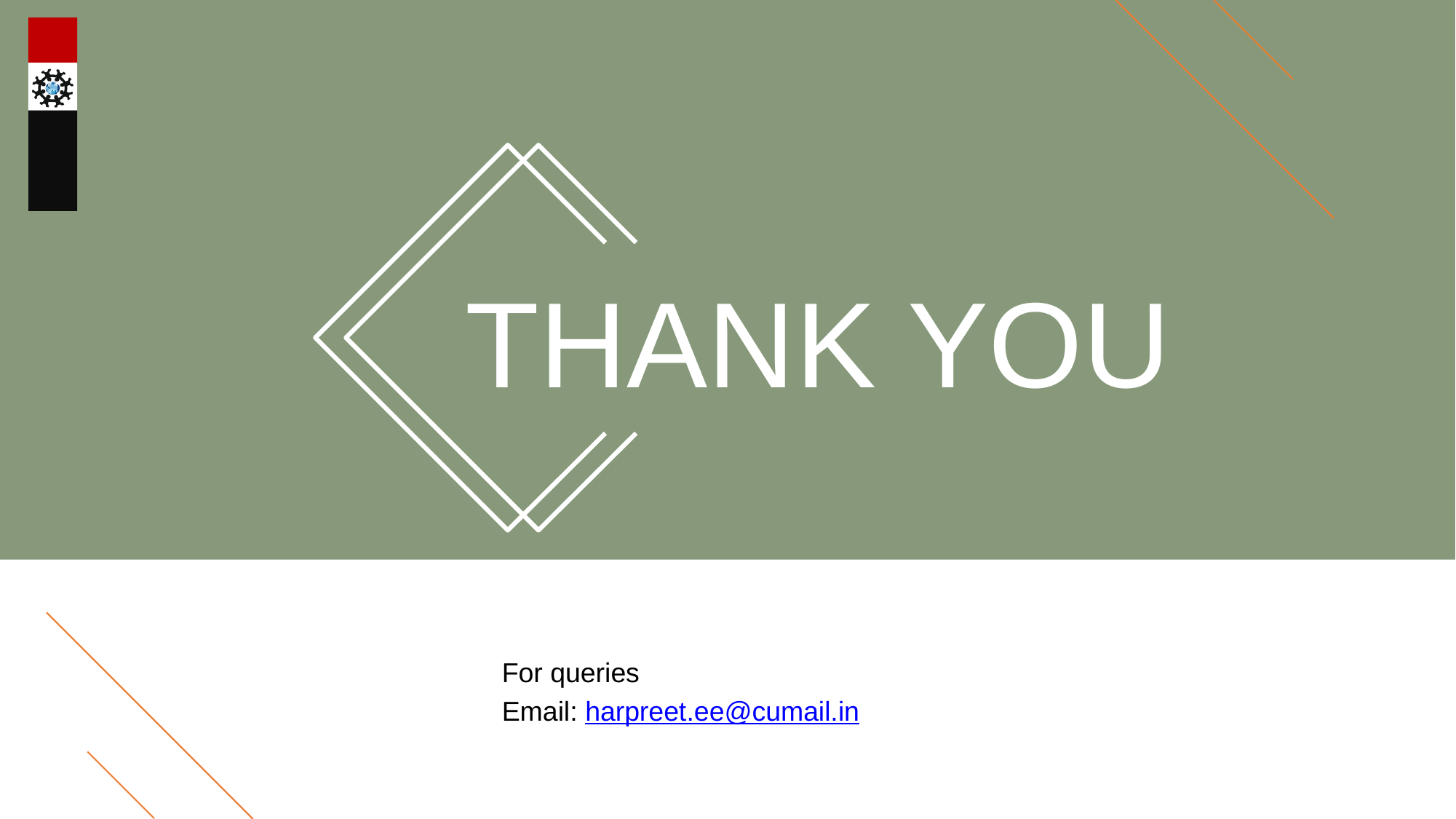

# THANK YOU

For queries
Email: harpreet.ee@cumail.in